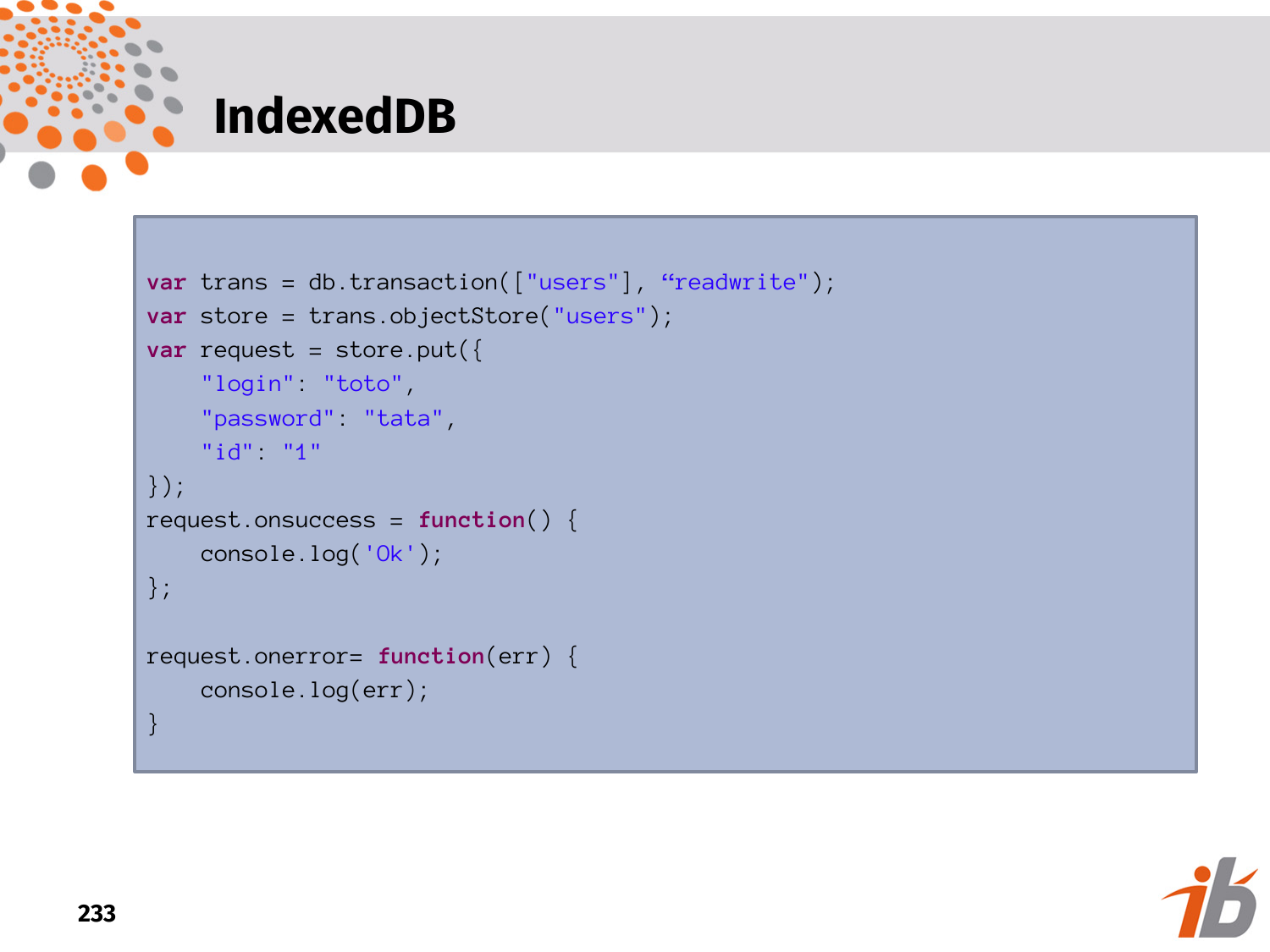

IndexedDB

var trans = db.transaction(["users"], “readwrite");
var store = trans.objectStore("users");
var request = store.put({
    "login": "toto",
    "password": "tata",
    "id": "1"
});
request.onsuccess = function() {
    console.log('Ok');
};

request.onerror= function(err) {
    console.log(err);
}

233